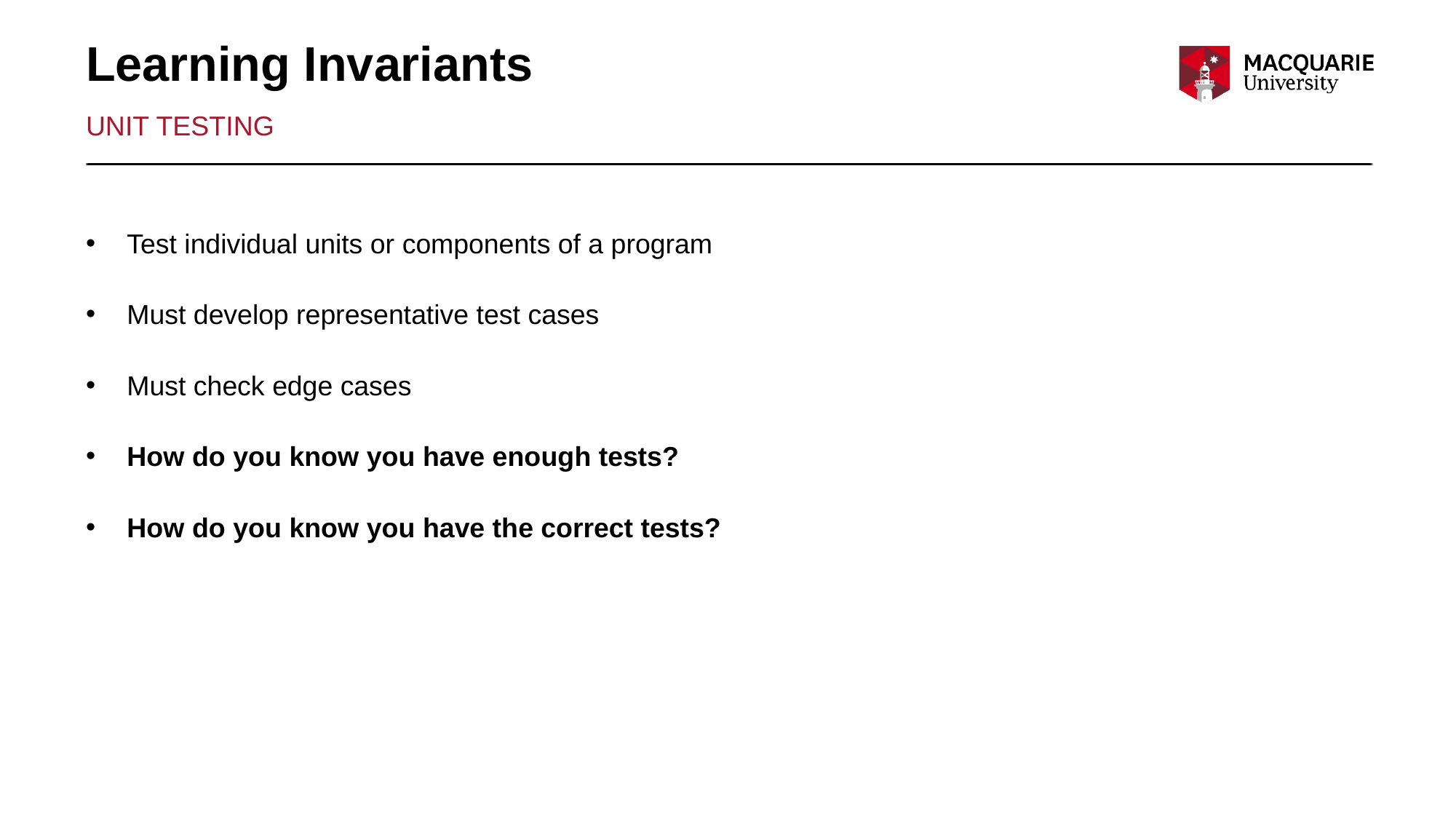

# Learning Invariants
Unit testing
Test individual units or components of a program
Must develop representative test cases
Must check edge cases
How do you know you have enough tests?
How do you know you have the correct tests?